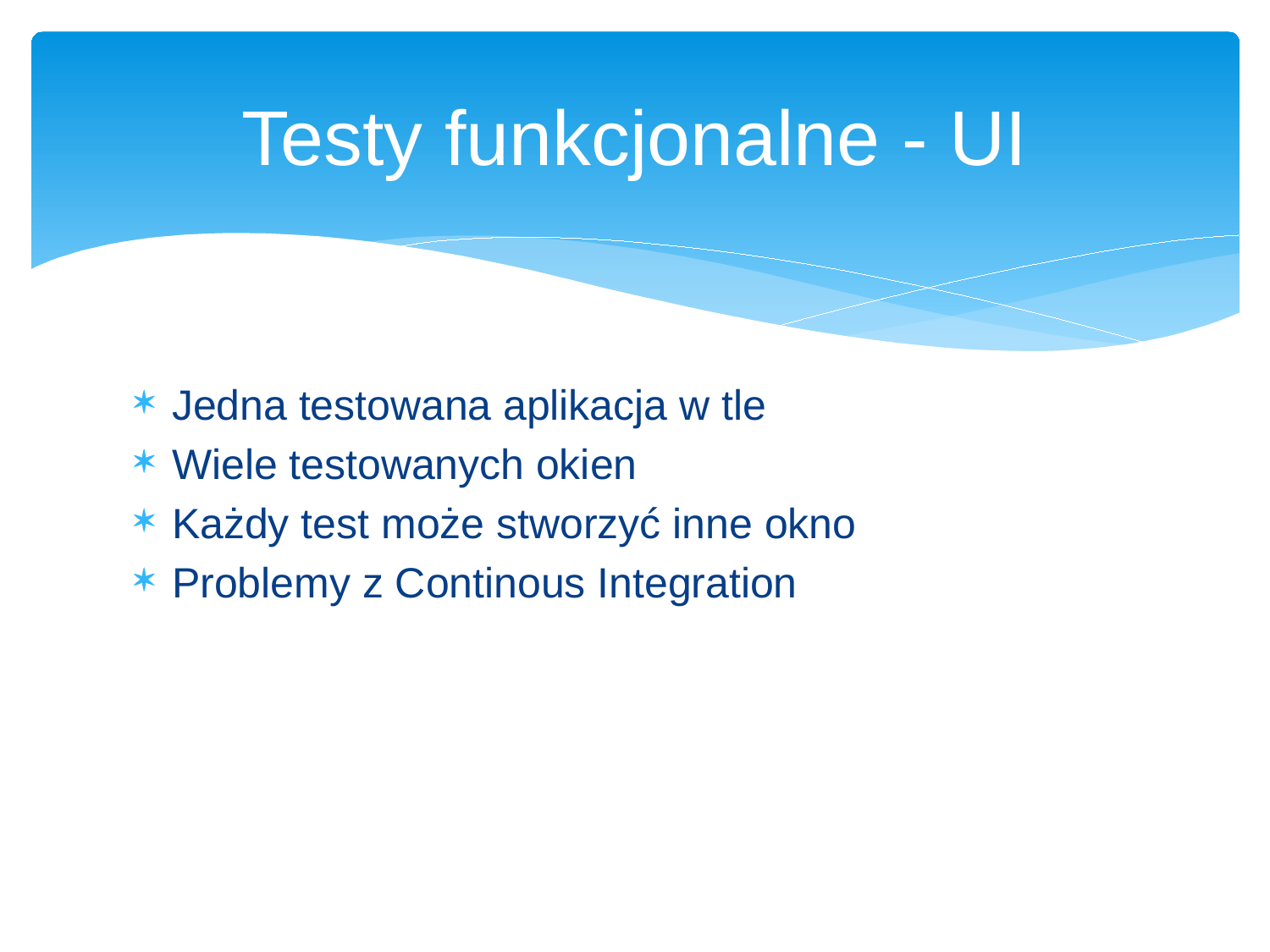

# Testy funkcjonalne - UI
Jedna testowana aplikacja w tle
Wiele testowanych okien
Każdy test może stworzyć inne okno
Problemy z Continous Integration